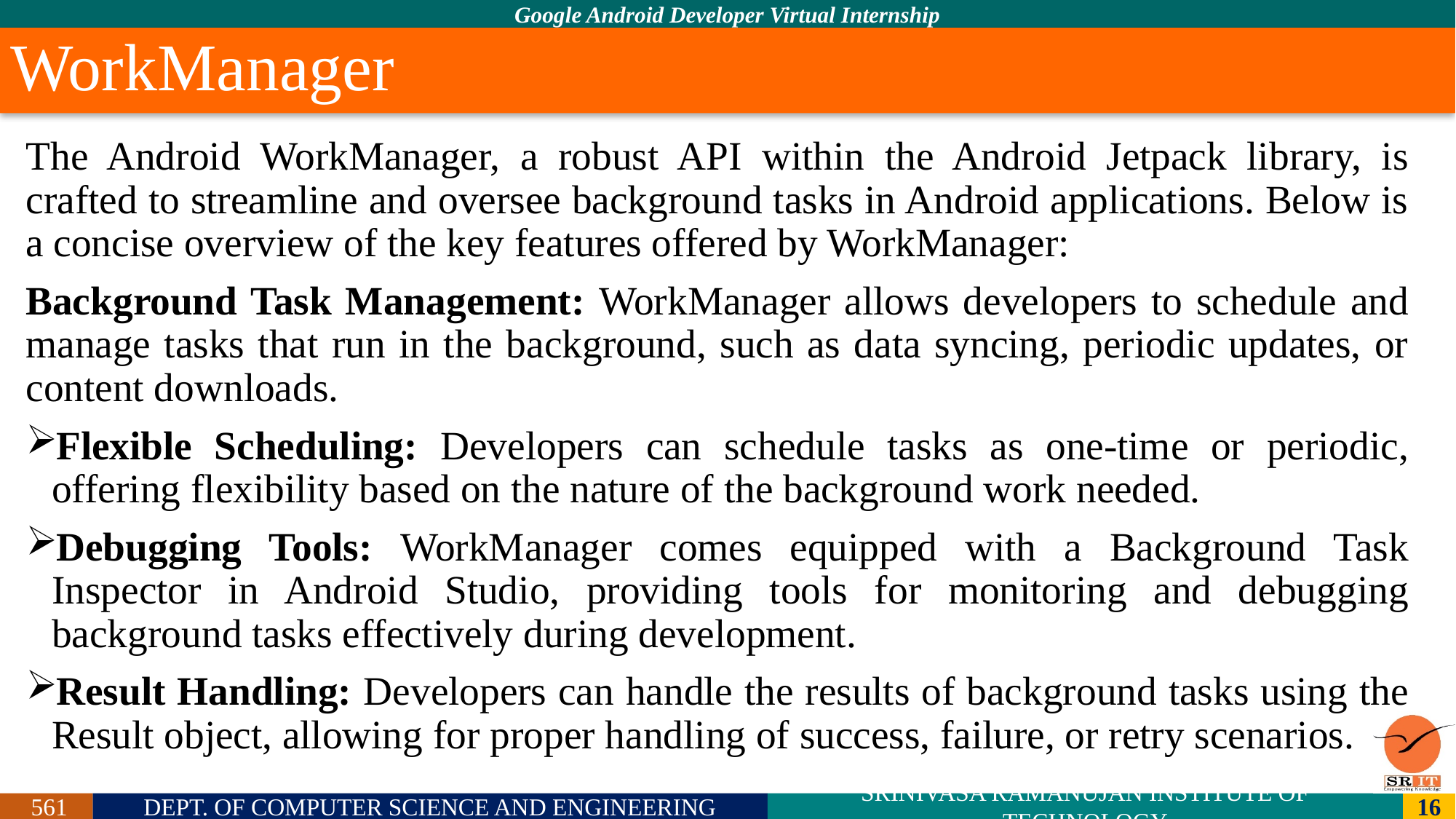

# WorkManager
The Android WorkManager, a robust API within the Android Jetpack library, is crafted to streamline and oversee background tasks in Android applications. Below is a concise overview of the key features offered by WorkManager:
Background Task Management: WorkManager allows developers to schedule and manage tasks that run in the background, such as data syncing, periodic updates, or content downloads.
Flexible Scheduling: Developers can schedule tasks as one-time or periodic, offering flexibility based on the nature of the background work needed.
Debugging Tools: WorkManager comes equipped with a Background Task Inspector in Android Studio, providing tools for monitoring and debugging background tasks effectively during development.
Result Handling: Developers can handle the results of background tasks using the Result object, allowing for proper handling of success, failure, or retry scenarios.